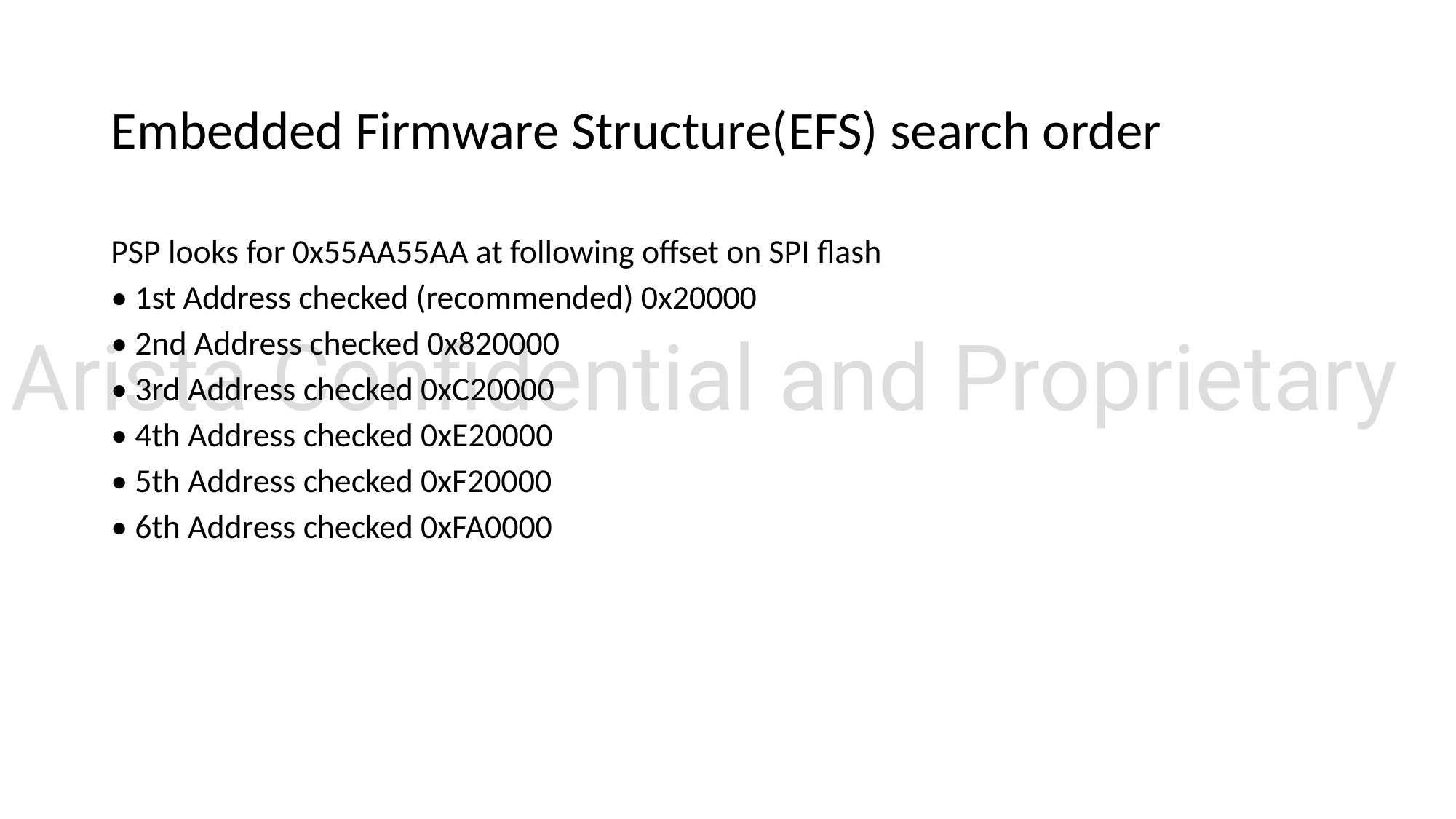

# Embedded Firmware Structure(EFS) search order
PSP looks for 0x55AA55AA at following offset on SPI flash
• 1st Address checked (recommended) 0x20000
• 2nd Address checked 0x820000
• 3rd Address checked 0xC20000
• 4th Address checked 0xE20000
• 5th Address checked 0xF20000
• 6th Address checked 0xFA0000

Arista Confidential and Proprietary